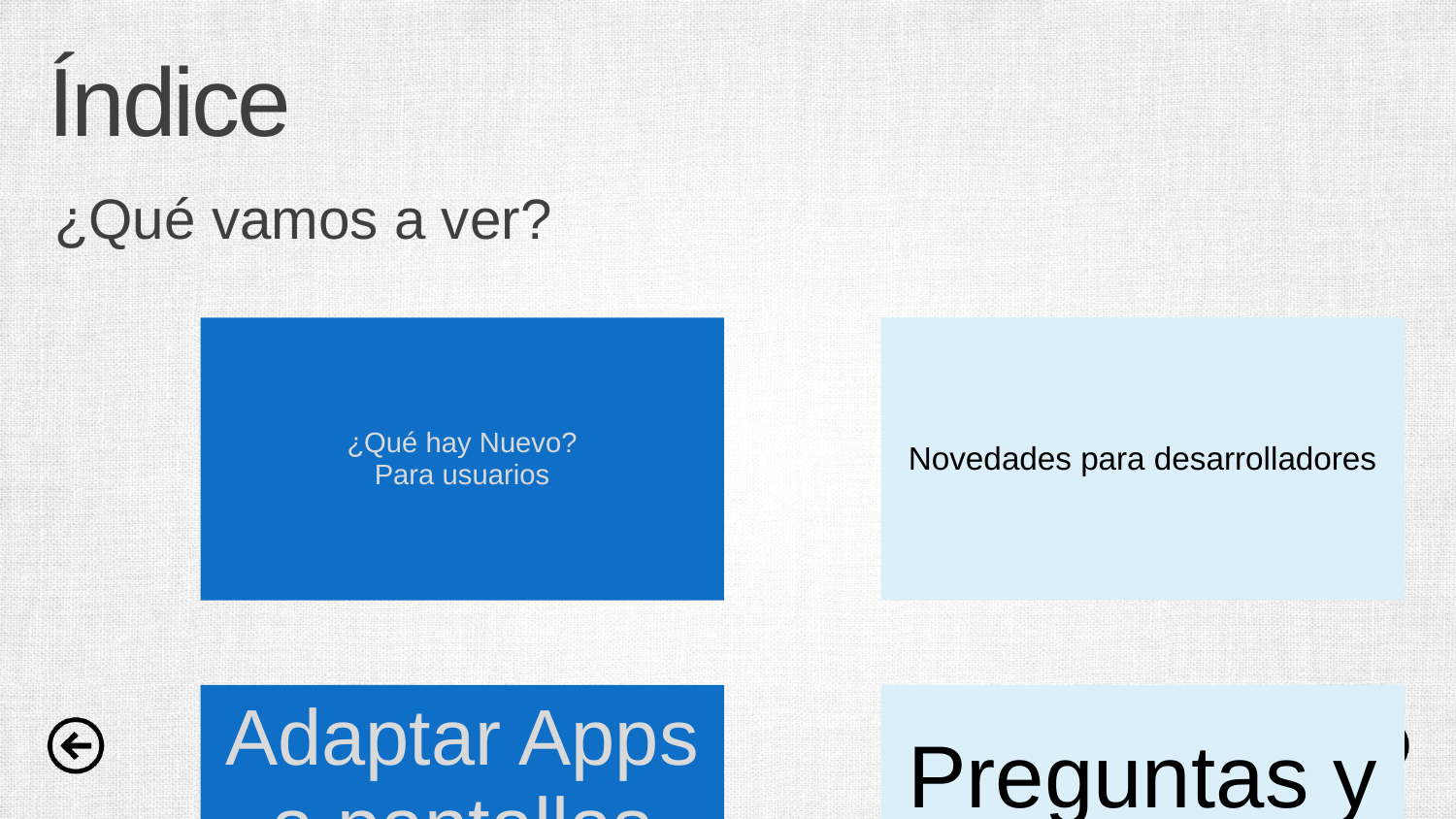

# Índice
¿Qué vamos a ver?
¿Qué hay Nuevo?
Para usuarios
Novedades para desarrolladores